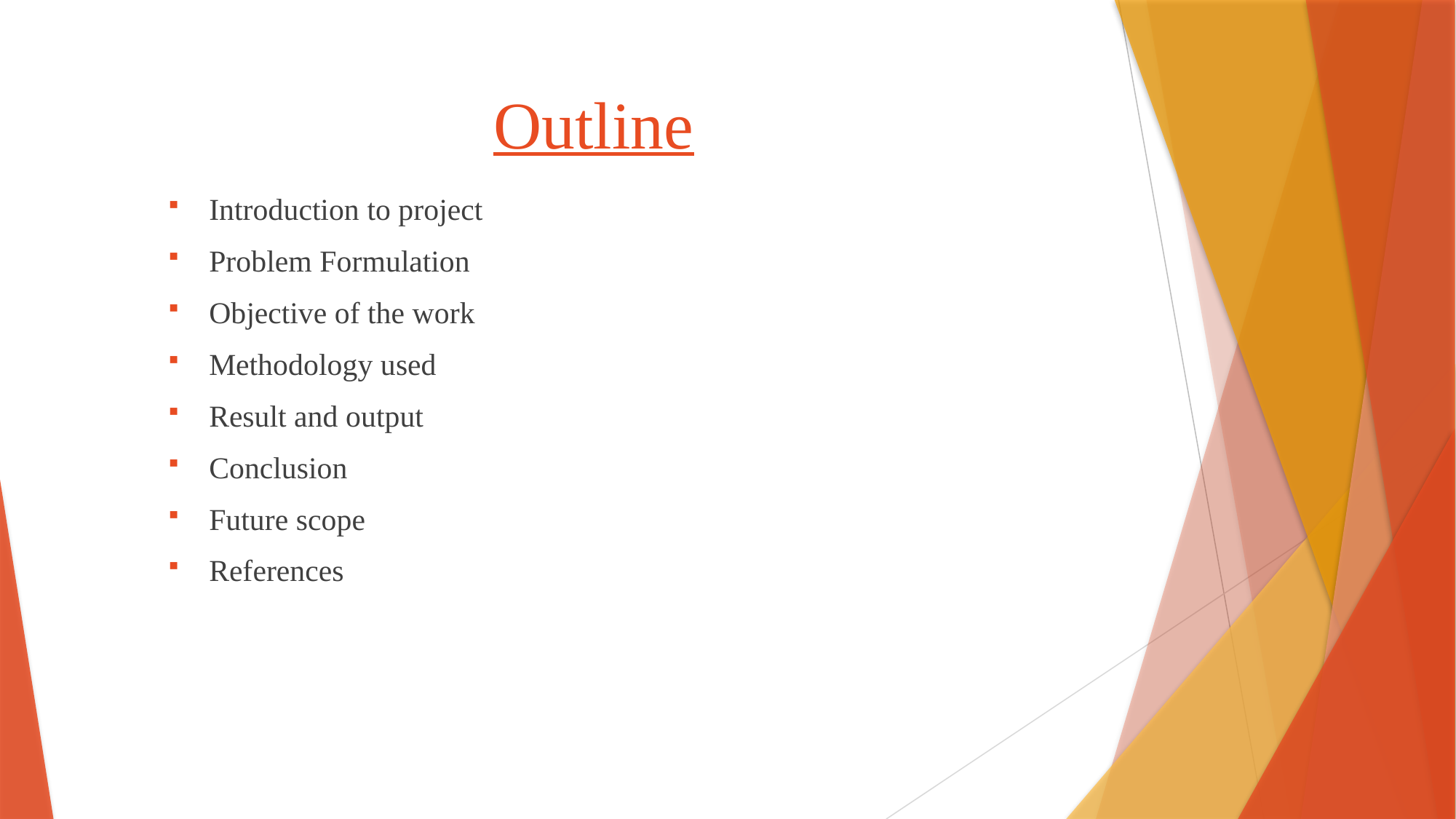

# Outline
Introduction to project
Problem Formulation
Objective of the work
Methodology used
Result and output
Conclusion
Future scope
References